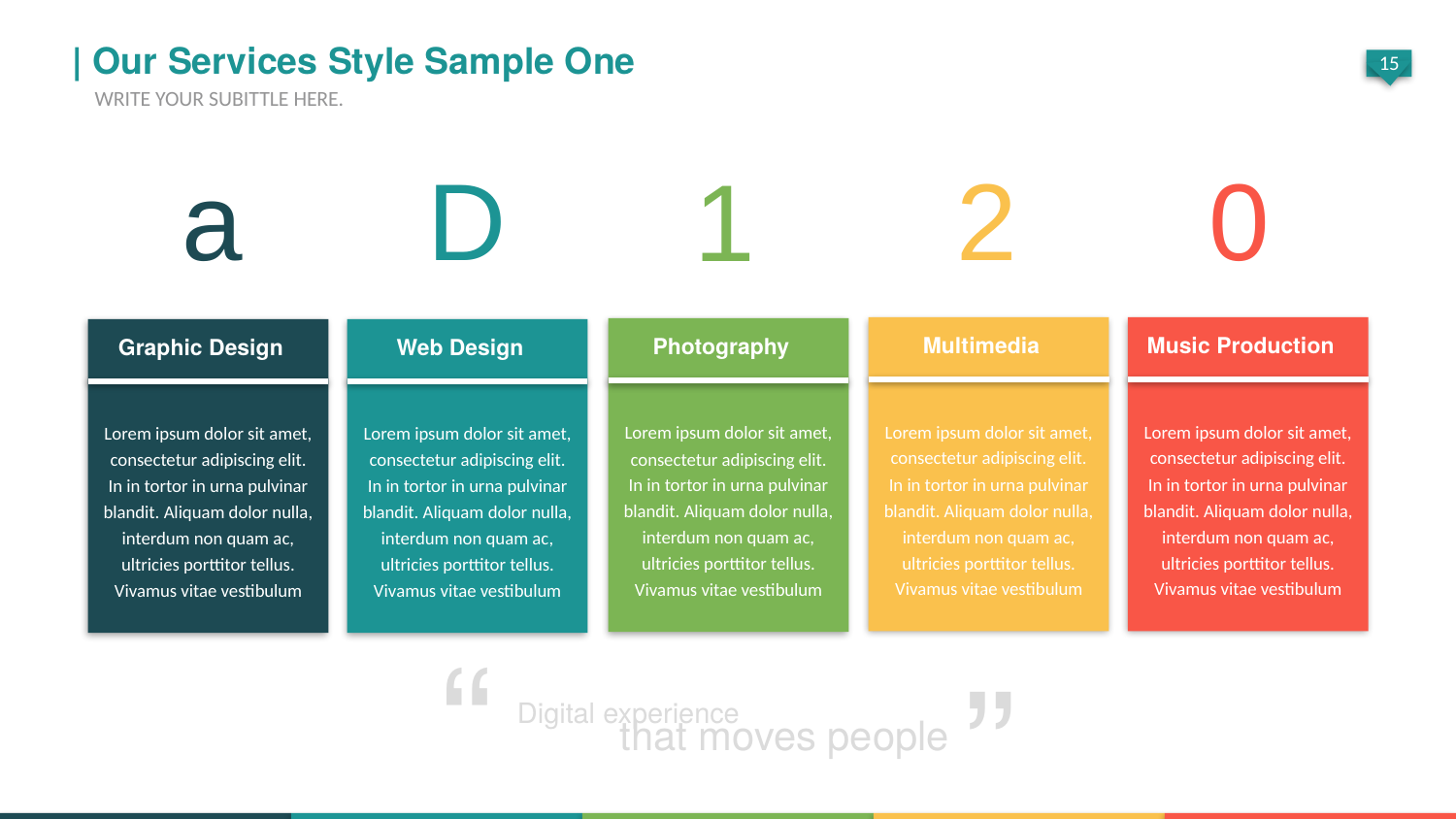

| Our Services Style Sample One
WRITE YOUR SUBITTLE HERE.
a
D
2
0
1

Multimedia
Music Production
Photography
Graphic Design
Web Design
Lorem ipsum dolor sit amet, consectetur adipiscing elit. In in tortor in urna pulvinar blandit. Aliquam dolor nulla, interdum non quam ac, ultricies porttitor tellus. Vivamus vitae vestibulum
Lorem ipsum dolor sit amet, consectetur adipiscing elit. In in tortor in urna pulvinar blandit. Aliquam dolor nulla, interdum non quam ac, ultricies porttitor tellus. Vivamus vitae vestibulum
Lorem ipsum dolor sit amet, consectetur adipiscing elit. In in tortor in urna pulvinar blandit. Aliquam dolor nulla, interdum non quam ac, ultricies porttitor tellus. Vivamus vitae vestibulum
Lorem ipsum dolor sit amet, consectetur adipiscing elit. In in tortor in urna pulvinar blandit. Aliquam dolor nulla, interdum non quam ac, ultricies porttitor tellus. Vivamus vitae vestibulum
Lorem ipsum dolor sit amet, consectetur adipiscing elit. In in tortor in urna pulvinar blandit. Aliquam dolor nulla, interdum non quam ac, ultricies porttitor tellus. Vivamus vitae vestibulum
“
Digital experience
”
that moves people